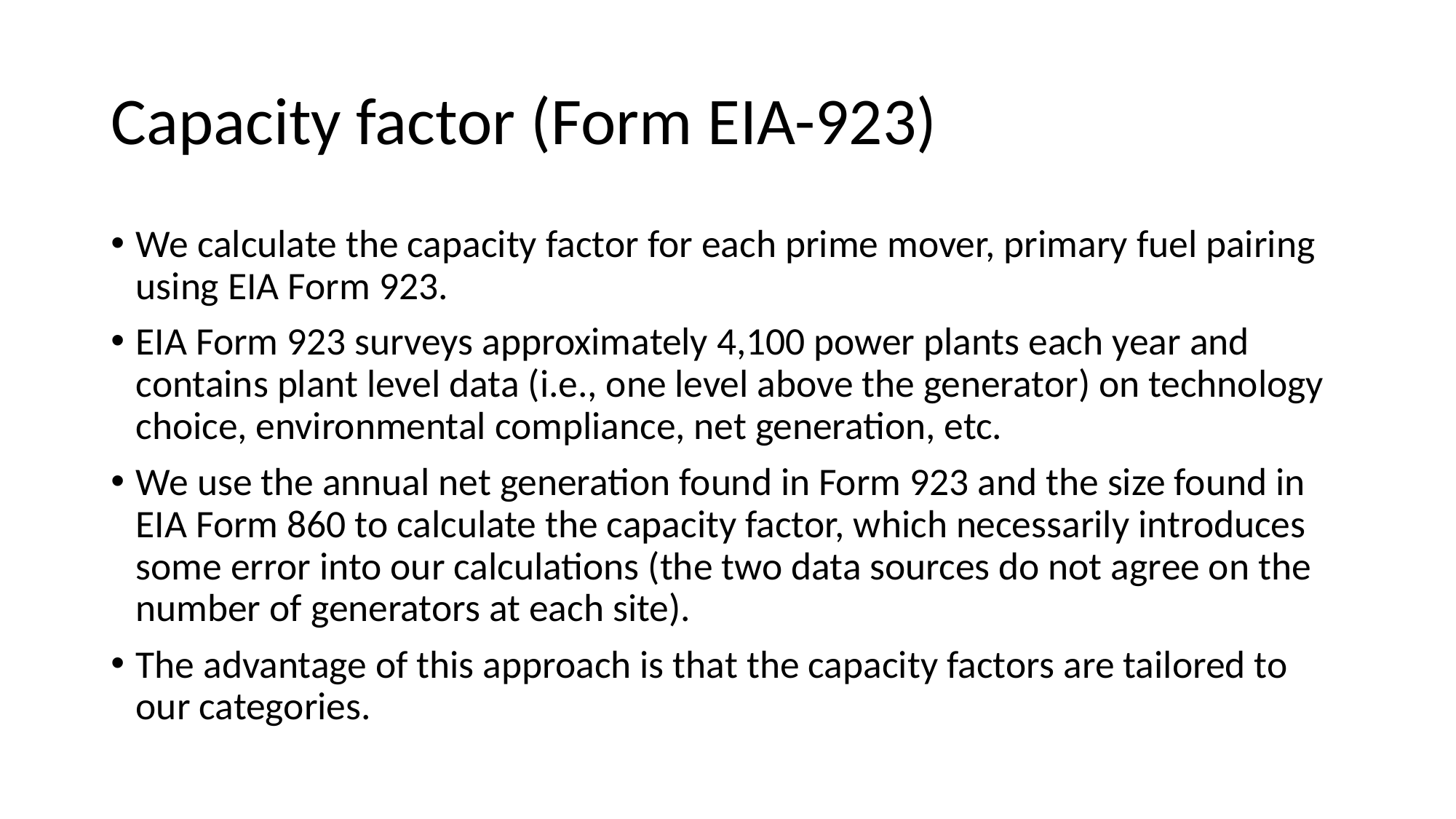

# Capacity factor (Form EIA-923)
We calculate the capacity factor for each prime mover, primary fuel pairing using EIA Form 923.
EIA Form 923 surveys approximately 4,100 power plants each year and contains plant level data (i.e., one level above the generator) on technology choice, environmental compliance, net generation, etc.
We use the annual net generation found in Form 923 and the size found in EIA Form 860 to calculate the capacity factor, which necessarily introduces some error into our calculations (the two data sources do not agree on the number of generators at each site).
The advantage of this approach is that the capacity factors are tailored to our categories.